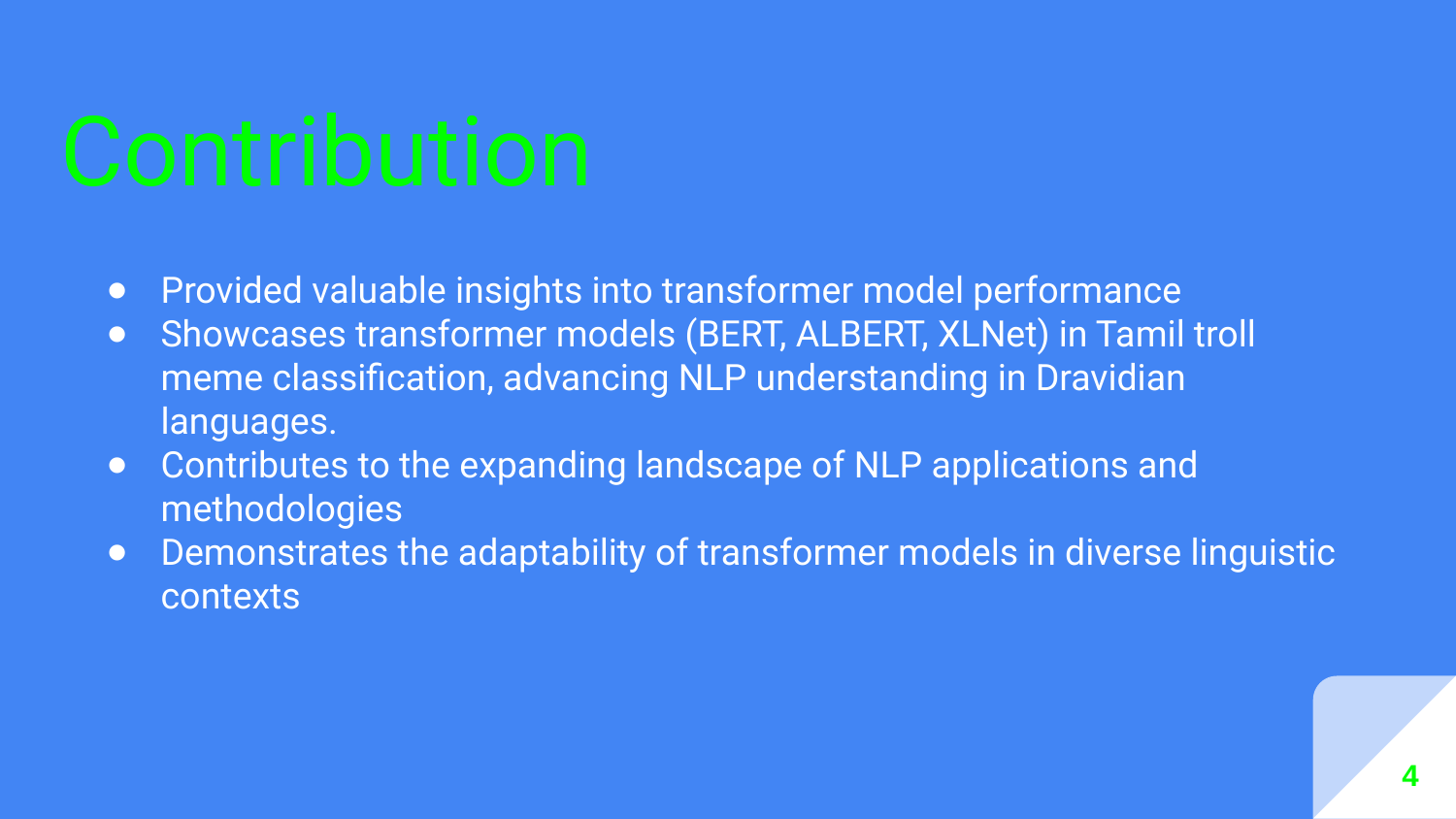

# Contribution
Provided valuable insights into transformer model performance
Showcases transformer models (BERT, ALBERT, XLNet) in Tamil troll meme classification, advancing NLP understanding in Dravidian languages.
Contributes to the expanding landscape of NLP applications and methodologies
Demonstrates the adaptability of transformer models in diverse linguistic contexts
  4